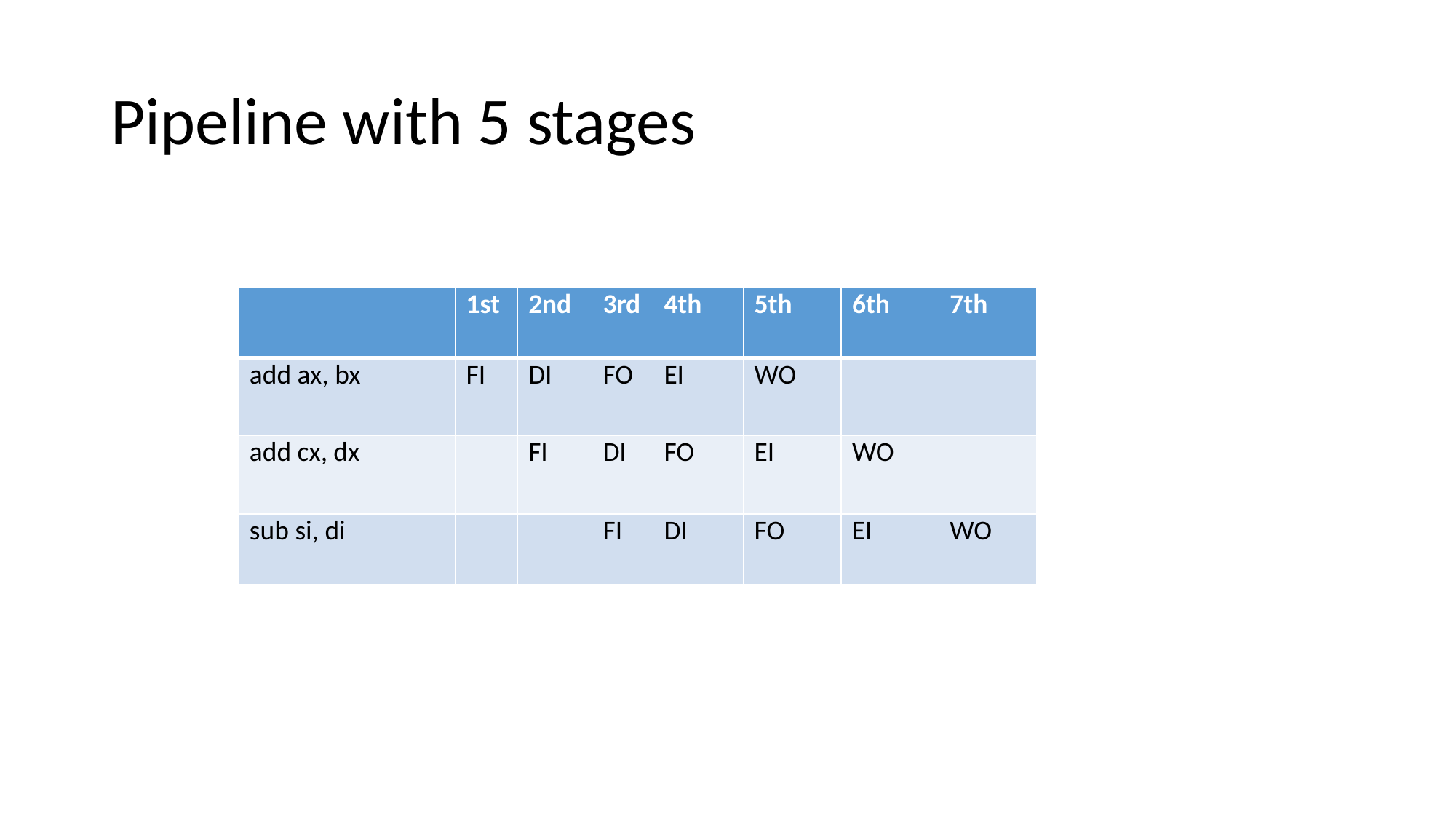

# Pipeline with 5 stages
|  | 1st | 2nd | 3rd | 4th | 5th | 6th | 7th |
| --- | --- | --- | --- | --- | --- | --- | --- |
| add ax, bx | FI | DI | FO | EI | WO |  |  |
| add cx, dx |  | FI | DI | FO | EI | WO |  |
| sub si, di |  |  | FI | DI | FO | EI | WO |